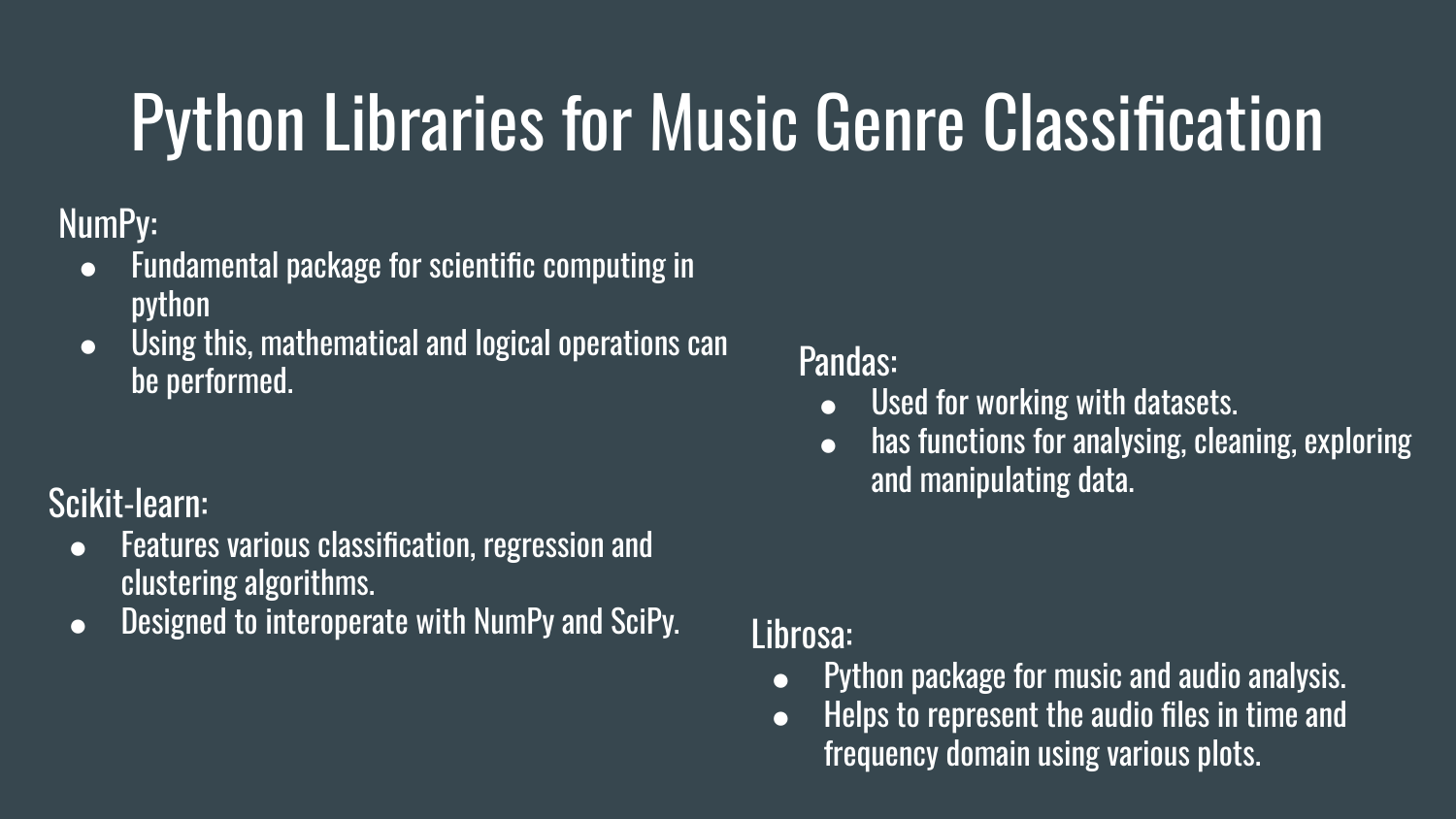

# Python Libraries for Music Genre Classification
NumPy:
Fundamental package for scientific computing in python
Using this, mathematical and logical operations can be performed.
Pandas:
Used for working with datasets.
has functions for analysing, cleaning, exploring and manipulating data.
Scikit-learn:
Features various classification, regression and clustering algorithms.
Designed to interoperate with NumPy and SciPy.
Librosa:
Python package for music and audio analysis.
Helps to represent the audio files in time and frequency domain using various plots.